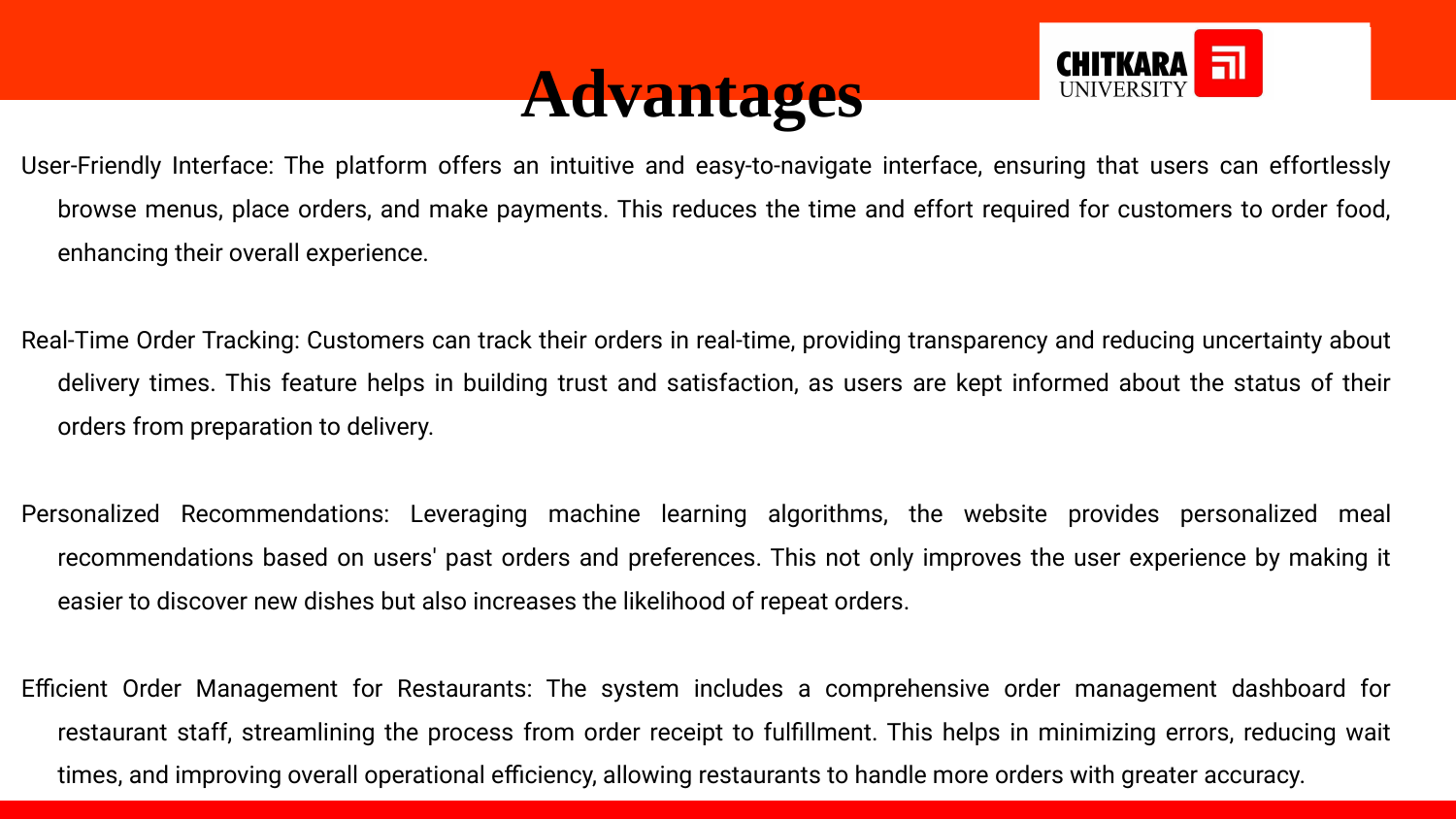

# Advantages

User-Friendly Interface: The platform offers an intuitive and easy-to-navigate interface, ensuring that users can effortlessly browse menus, place orders, and make payments. This reduces the time and effort required for customers to order food, enhancing their overall experience.

Real-Time Order Tracking: Customers can track their orders in real-time, providing transparency and reducing uncertainty about delivery times. This feature helps in building trust and satisfaction, as users are kept informed about the status of their orders from preparation to delivery.

Personalized Recommendations: Leveraging machine learning algorithms, the website provides personalized meal recommendations based on users' past orders and preferences. This not only improves the user experience by making it easier to discover new dishes but also increases the likelihood of repeat orders.

Efficient Order Management for Restaurants: The system includes a comprehensive order management dashboard for restaurant staff, streamlining the process from order receipt to fulfillment. This helps in minimizing errors, reducing wait times, and improving overall operational efficiency, allowing restaurants to handle more orders with greater accuracy.